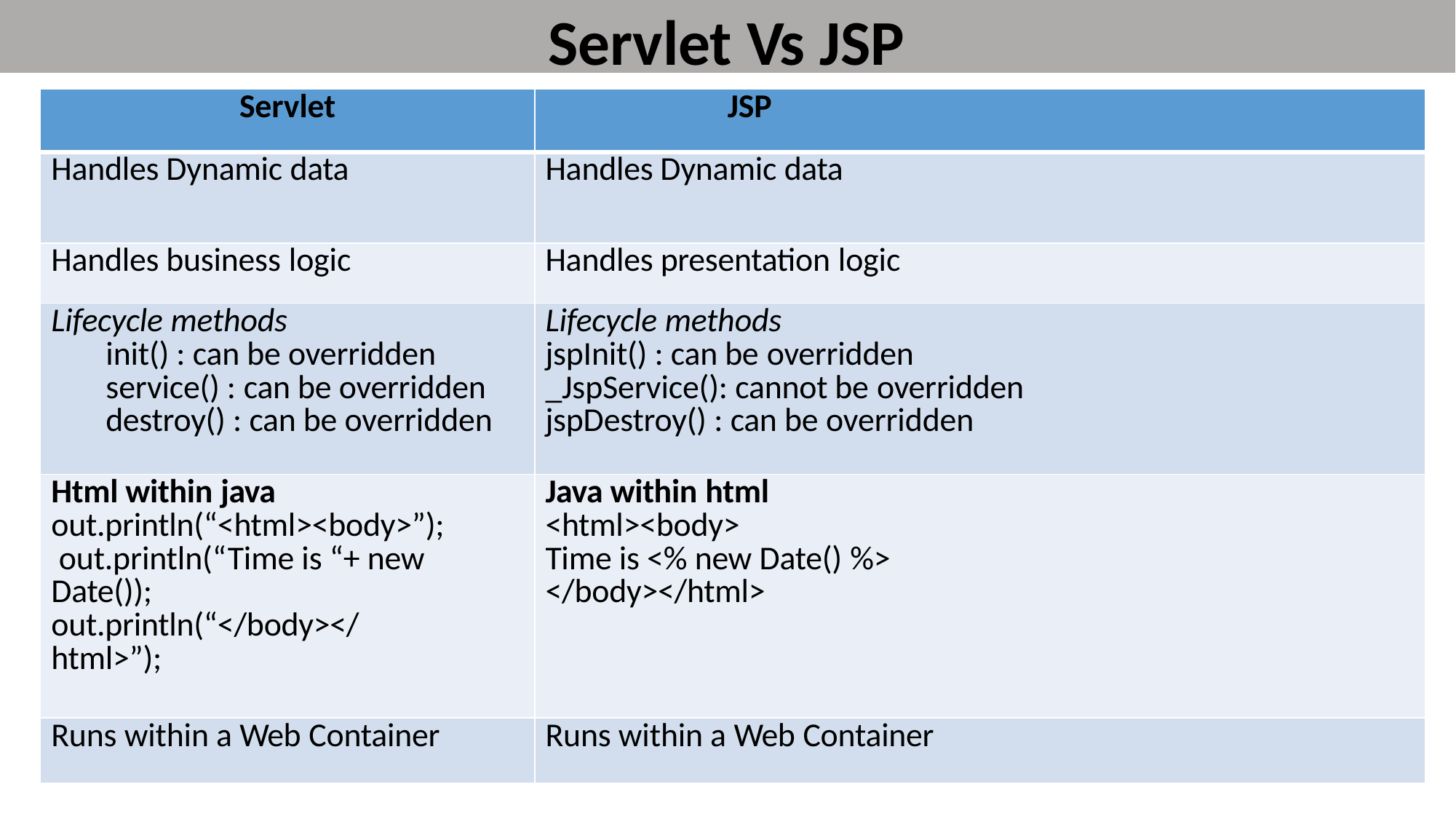

# Servlet Vs JSP
| Servlet | JSP |
| --- | --- |
| Handles Dynamic data | Handles Dynamic data |
| Handles business logic | Handles presentation logic |
| Lifecycle methods init() : can be overridden service() : can be overridden destroy() : can be overridden | Lifecycle methods jspInit() : can be overridden \_JspService(): cannot be overridden jspDestroy() : can be overridden |
| Html within java out.println(“<html><body>”); out.println(“Time is “+ new Date()); out.println(“</body></html>”); | Java within html <html><body> Time is <% new Date() %> </body></html> |
| Runs within a Web Container | Runs within a Web Container |
4